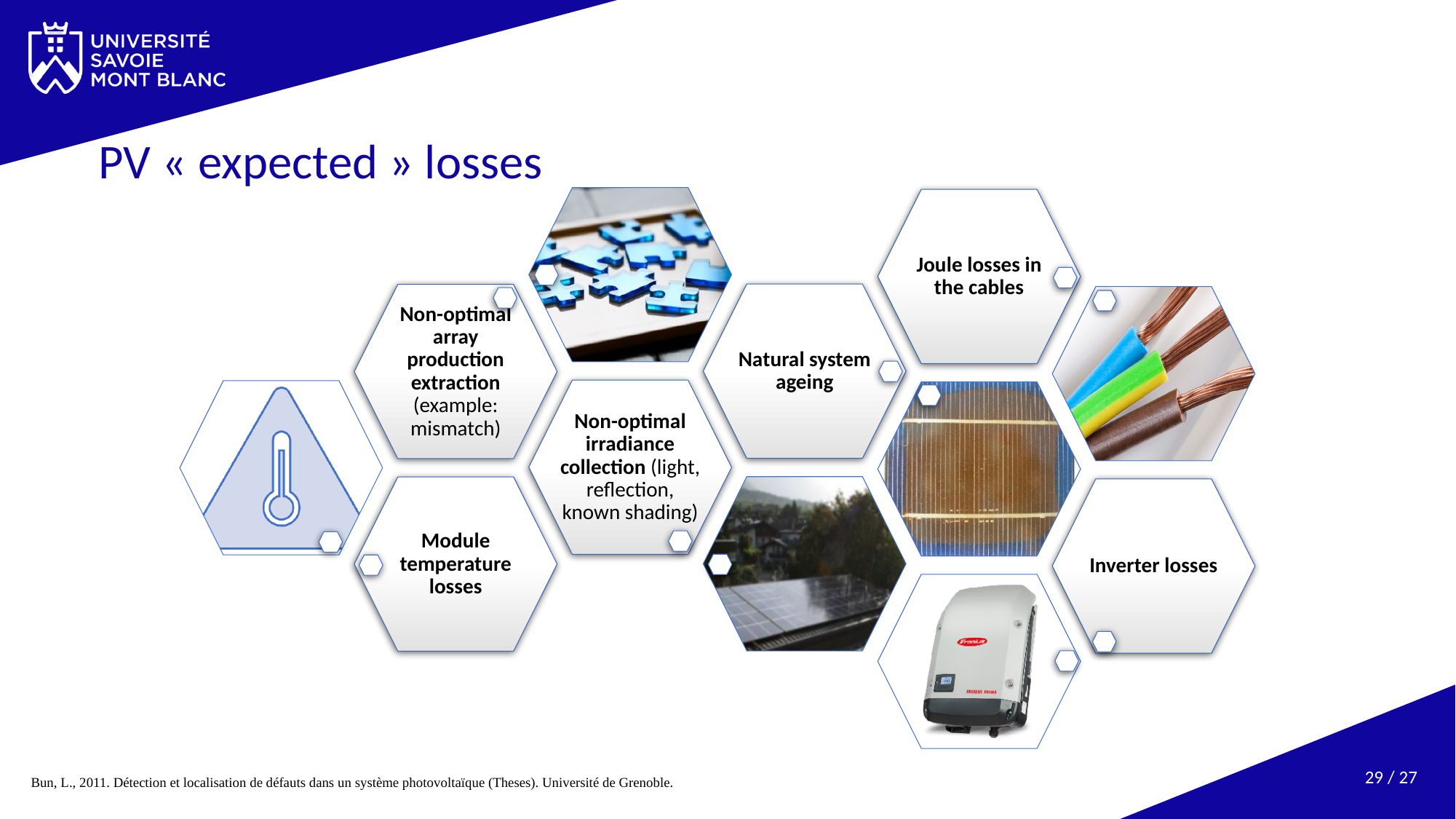

# PV « expected » losses
Module temperature losses
Non-optimal irradiance collection (light, reflection, known shading)
Non-optimal array production extraction (example: mismatch)
Natural system ageing
Joule losses in the cables
Inverter losses
29 / 27
Bun, L., 2011. Détection et localisation de défauts dans un système photovoltaïque (Theses). Université de Grenoble.